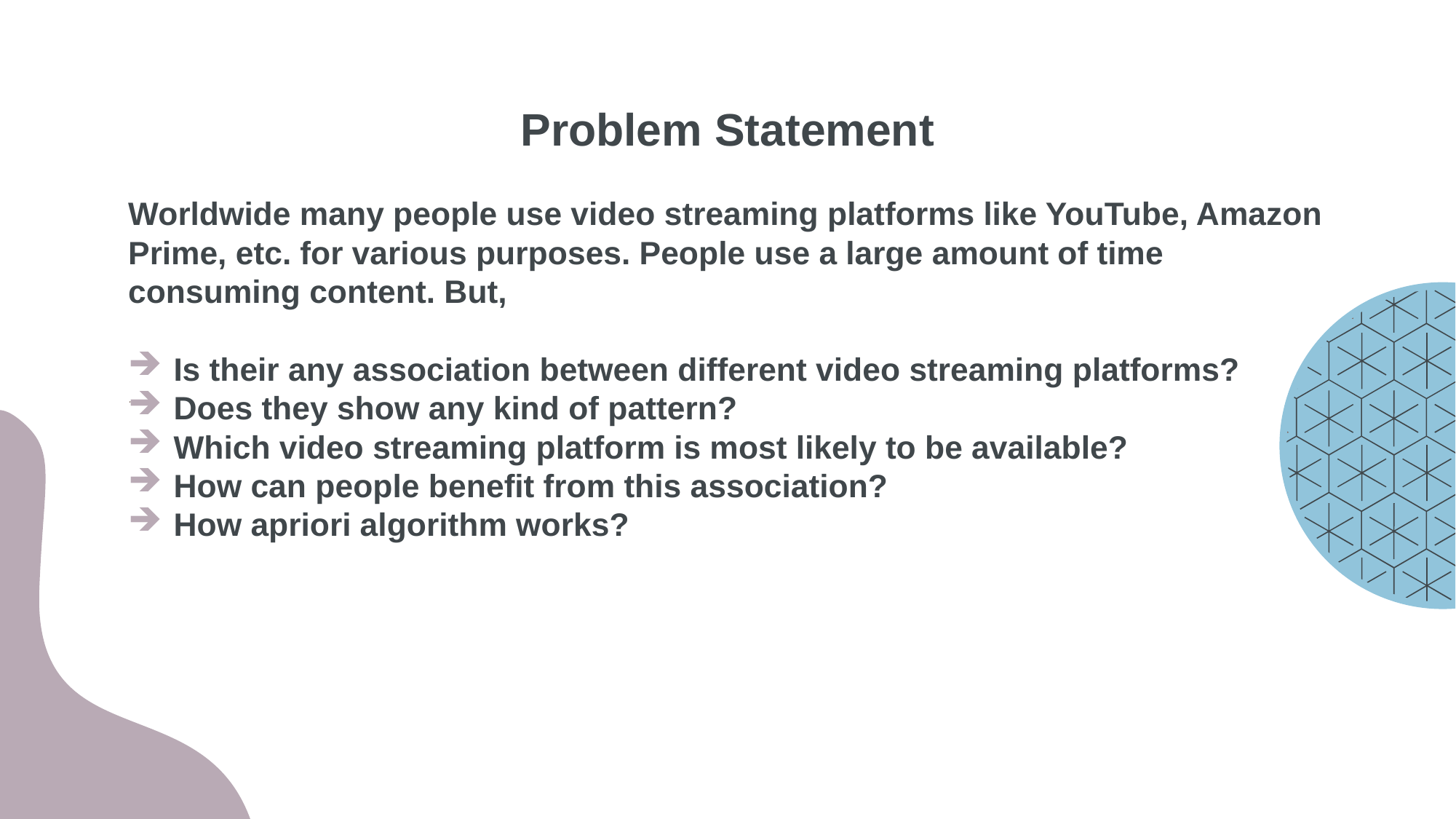

# Problem Statement
Worldwide many people use video streaming platforms like YouTube, Amazon Prime, etc. for various purposes. People use a large amount of time consuming content. But,

Is their any association between different video streaming platforms?
Does they show any kind of pattern?
Which video streaming platform is most likely to be available?
How can people benefit from this association?
How apriori algorithm works?